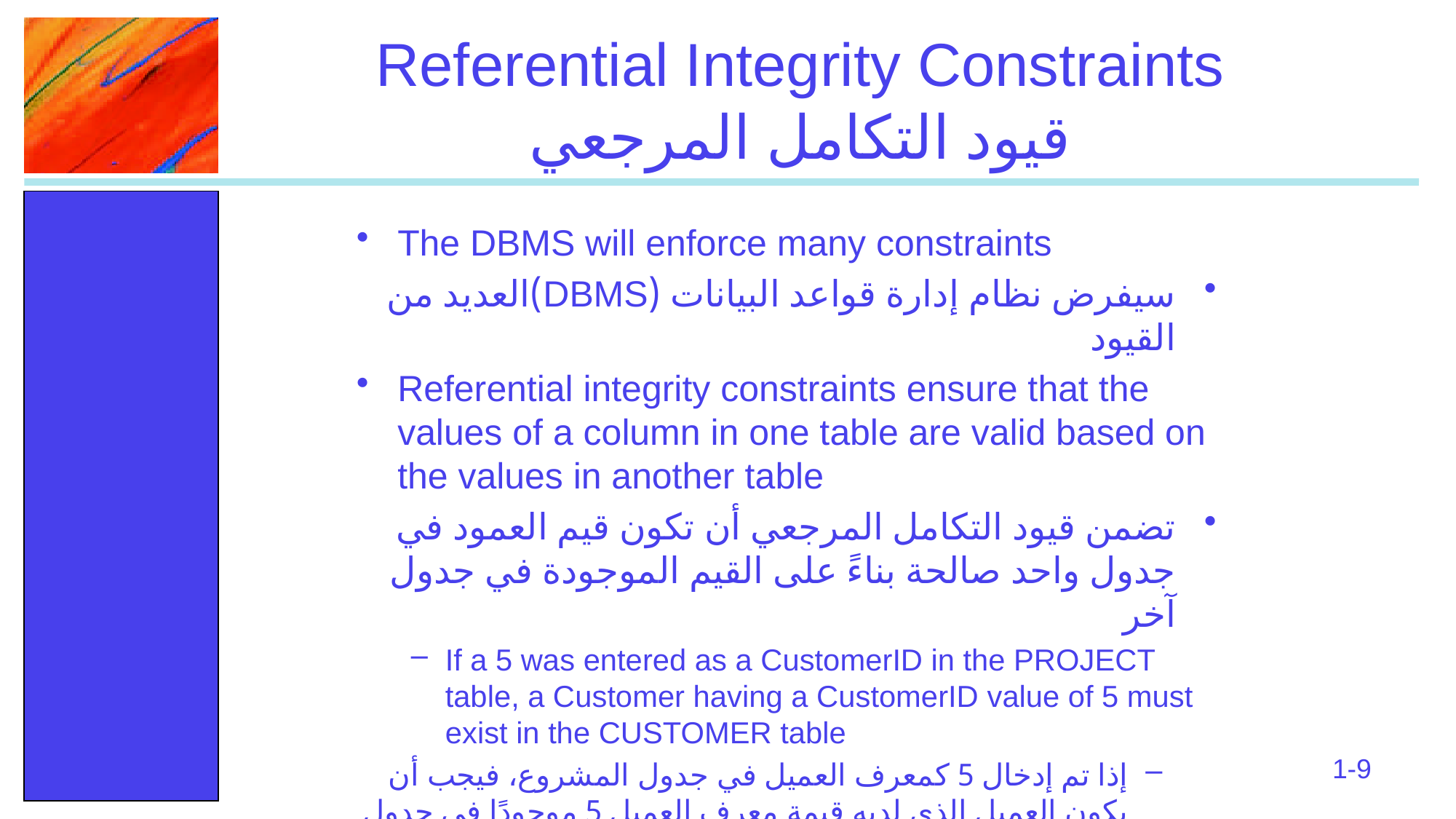

# Referential Integrity Constraints قيود التكامل المرجعي
The DBMS will enforce many constraints
سيفرض نظام إدارة قواعد البيانات (DBMS)العديد من القيود
Referential integrity constraints ensure that the values of a column in one table are valid based on the values in another table
تضمن قيود التكامل المرجعي أن تكون قيم العمود في جدول واحد صالحة بناءً على القيم الموجودة في جدول آخر
If a 5 was entered as a CustomerID in the PROJECT table, a Customer having a CustomerID value of 5 must exist in the CUSTOMER table
إذا تم إدخال 5 كمعرف العميل في جدول المشروع، فيجب أن يكون العميل الذي لديه قيمة معرف العميل 5 موجودًا في جدول العميل
1-9